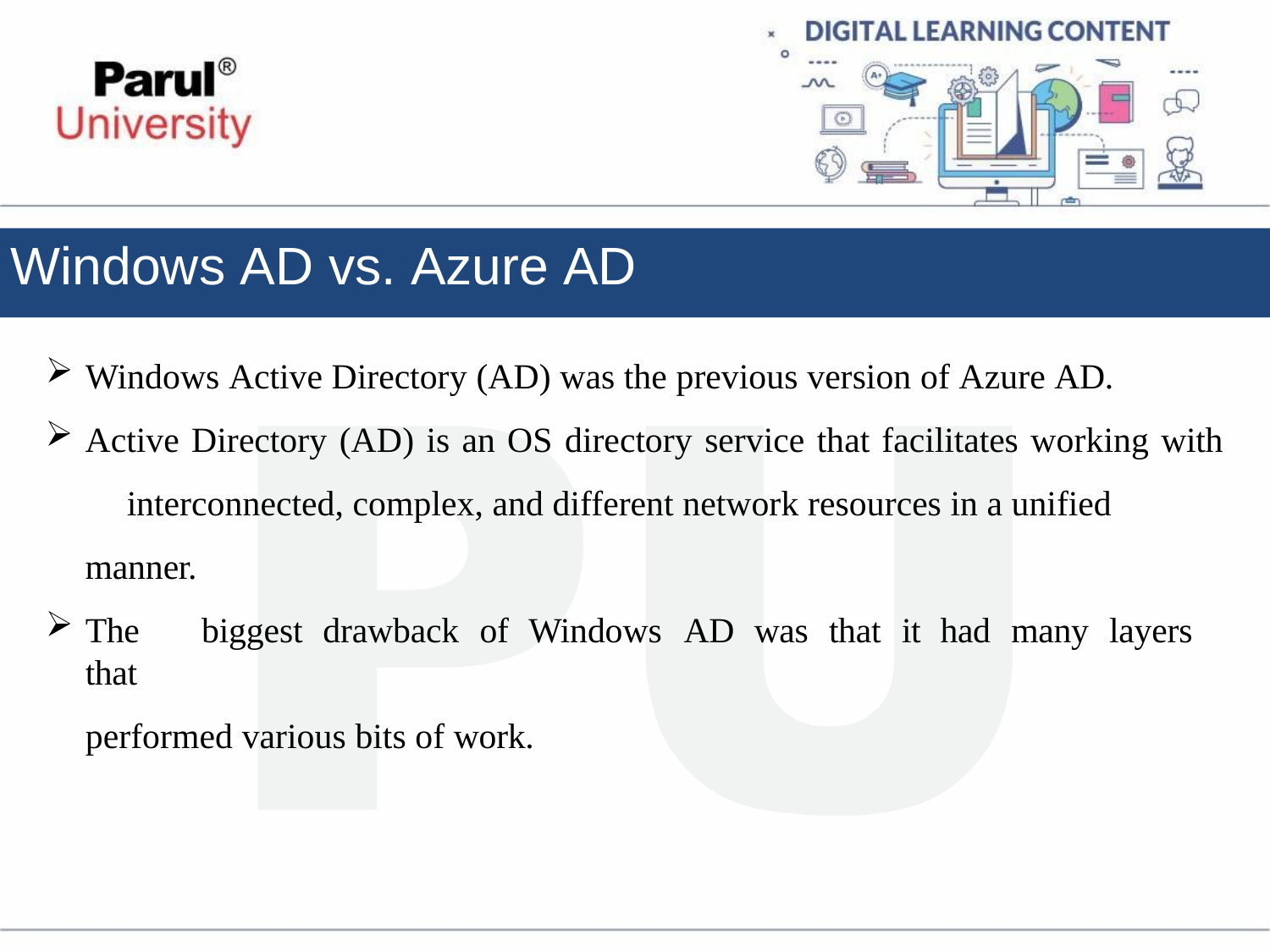

# Windows AD vs. Azure AD
Windows Active Directory (AD) was the previous version of Azure AD.
Active Directory (AD) is an OS directory service that facilitates working with 	interconnected, complex, and different network resources in a unified manner.
The	biggest	drawback	of	Windows	AD	was	that	it	had	many	layers	that
performed various bits of work.